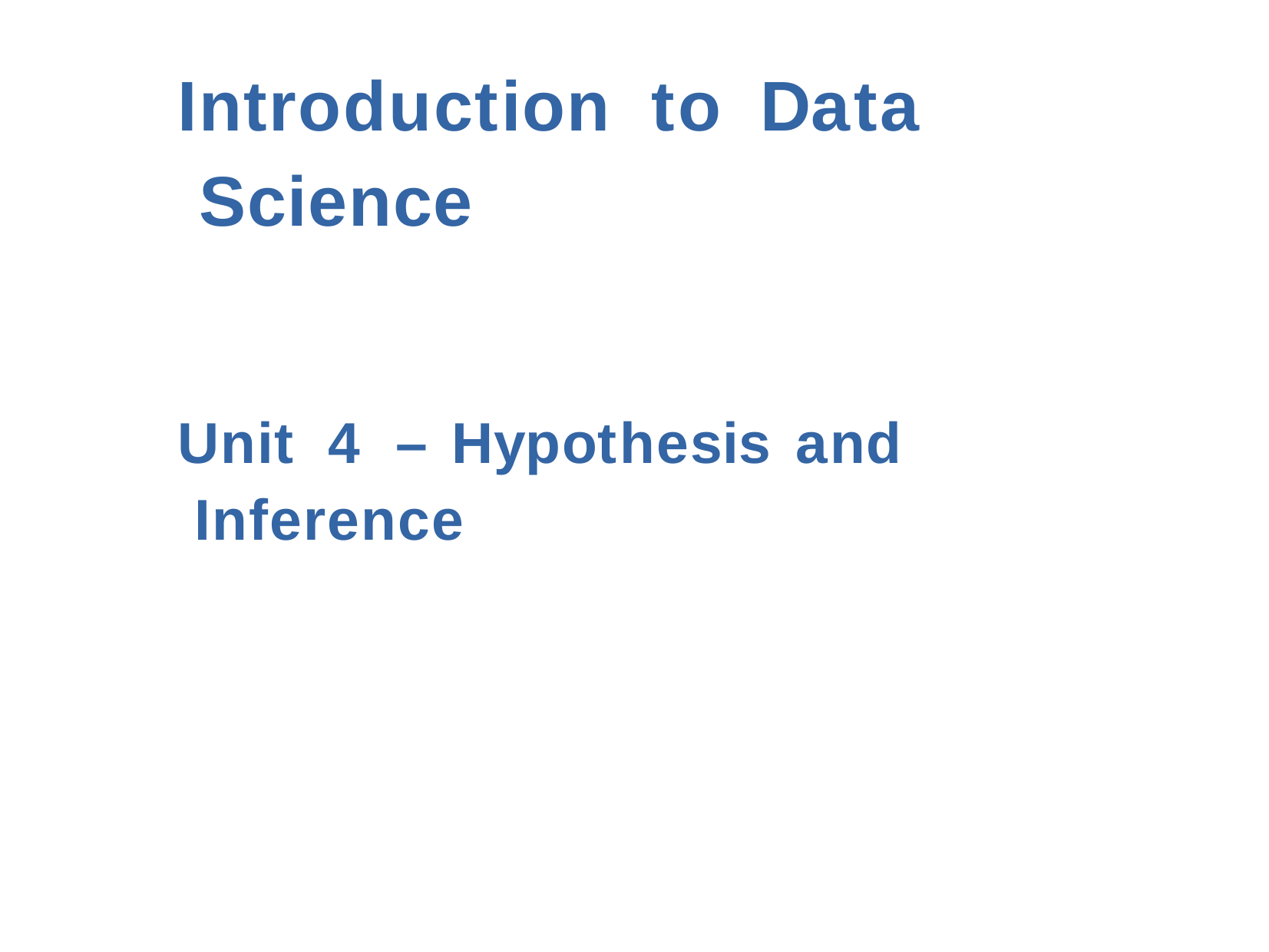

# Introduction	to	Data  Science
Unit	4	–	Hypothesis	and  Inference